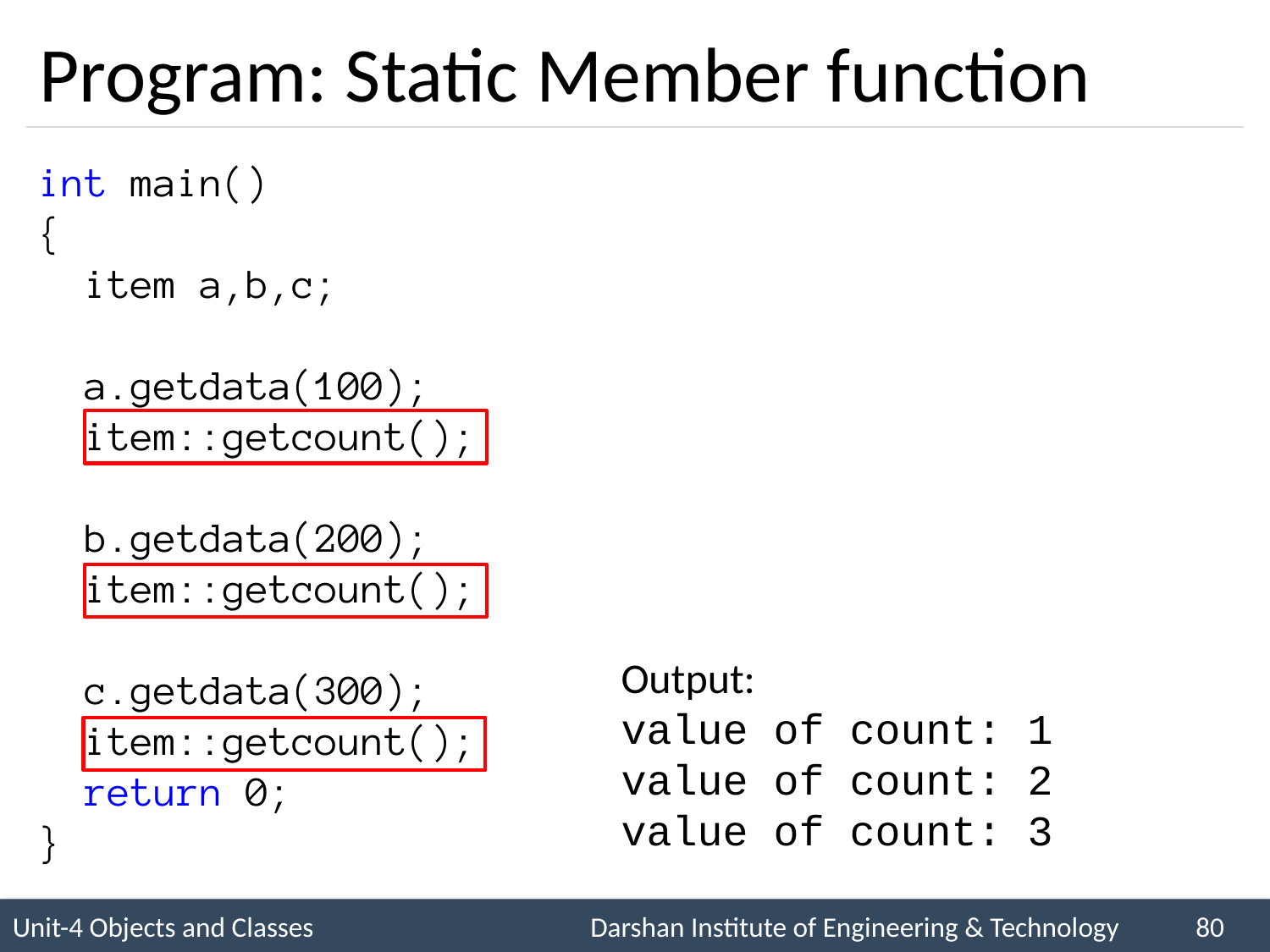

# Program: Static Member function
int main()
{
  item a,b,c;

  a.getdata(100);
  item::getcount();

  b.getdata(200);
  item::getcount();

  c.getdata(300);
  item::getcount();
  return 0;
}

Output:
value of count: 1
value of count: 2
value of count: 3